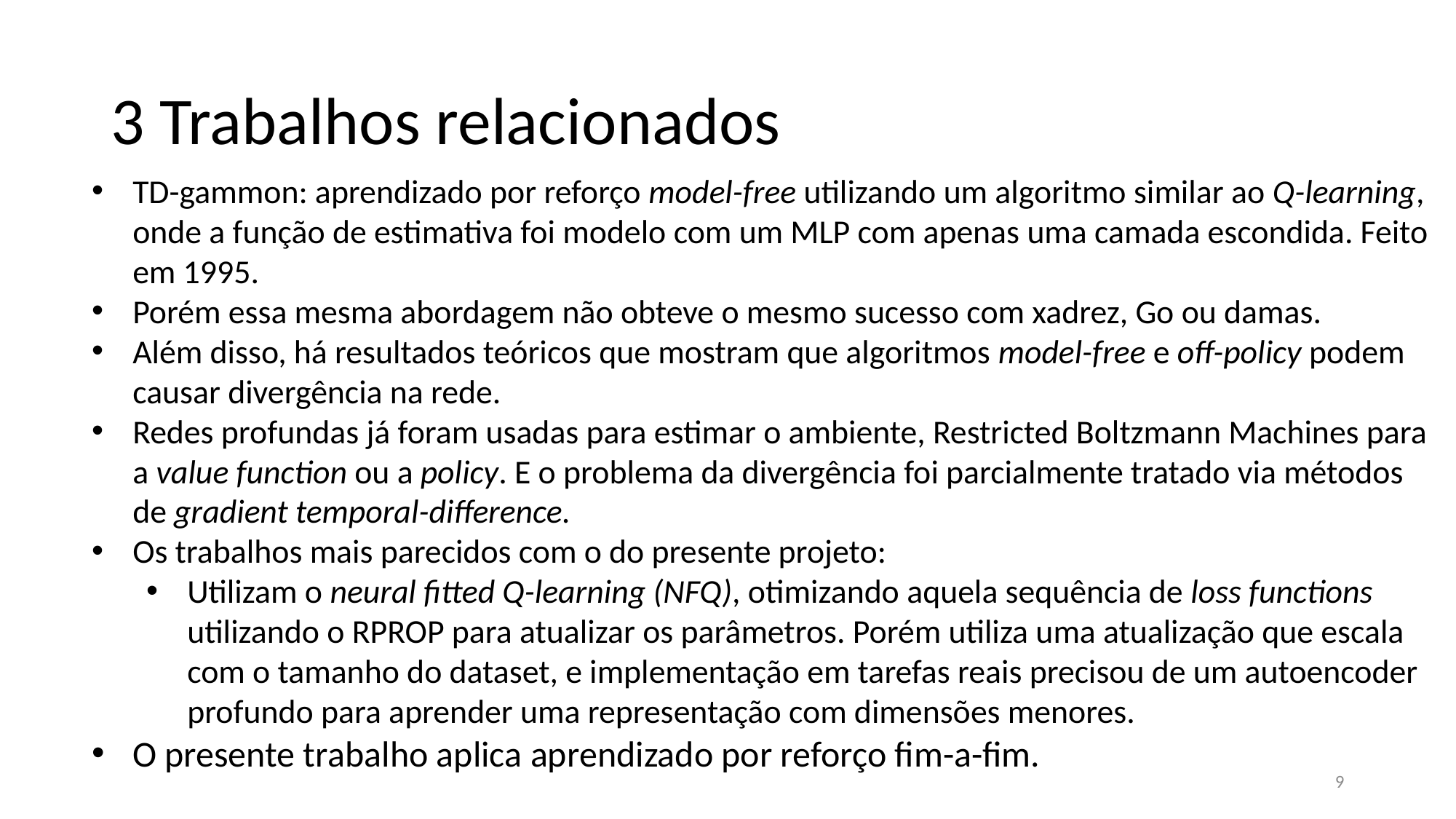

# 3 Trabalhos relacionados
TD-gammon: aprendizado por reforço model-free utilizando um algoritmo similar ao Q-learning, onde a função de estimativa foi modelo com um MLP com apenas uma camada escondida. Feito em 1995.
Porém essa mesma abordagem não obteve o mesmo sucesso com xadrez, Go ou damas.
Além disso, há resultados teóricos que mostram que algoritmos model-free e off-policy podem causar divergência na rede.
Redes profundas já foram usadas para estimar o ambiente, Restricted Boltzmann Machines para a value function ou a policy. E o problema da divergência foi parcialmente tratado via métodos de gradient temporal-difference.
Os trabalhos mais parecidos com o do presente projeto:
Utilizam o neural fitted Q-learning (NFQ), otimizando aquela sequência de loss functions utilizando o RPROP para atualizar os parâmetros. Porém utiliza uma atualização que escala com o tamanho do dataset, e implementação em tarefas reais precisou de um autoencoder profundo para aprender uma representação com dimensões menores.
O presente trabalho aplica aprendizado por reforço fim-a-fim.
9